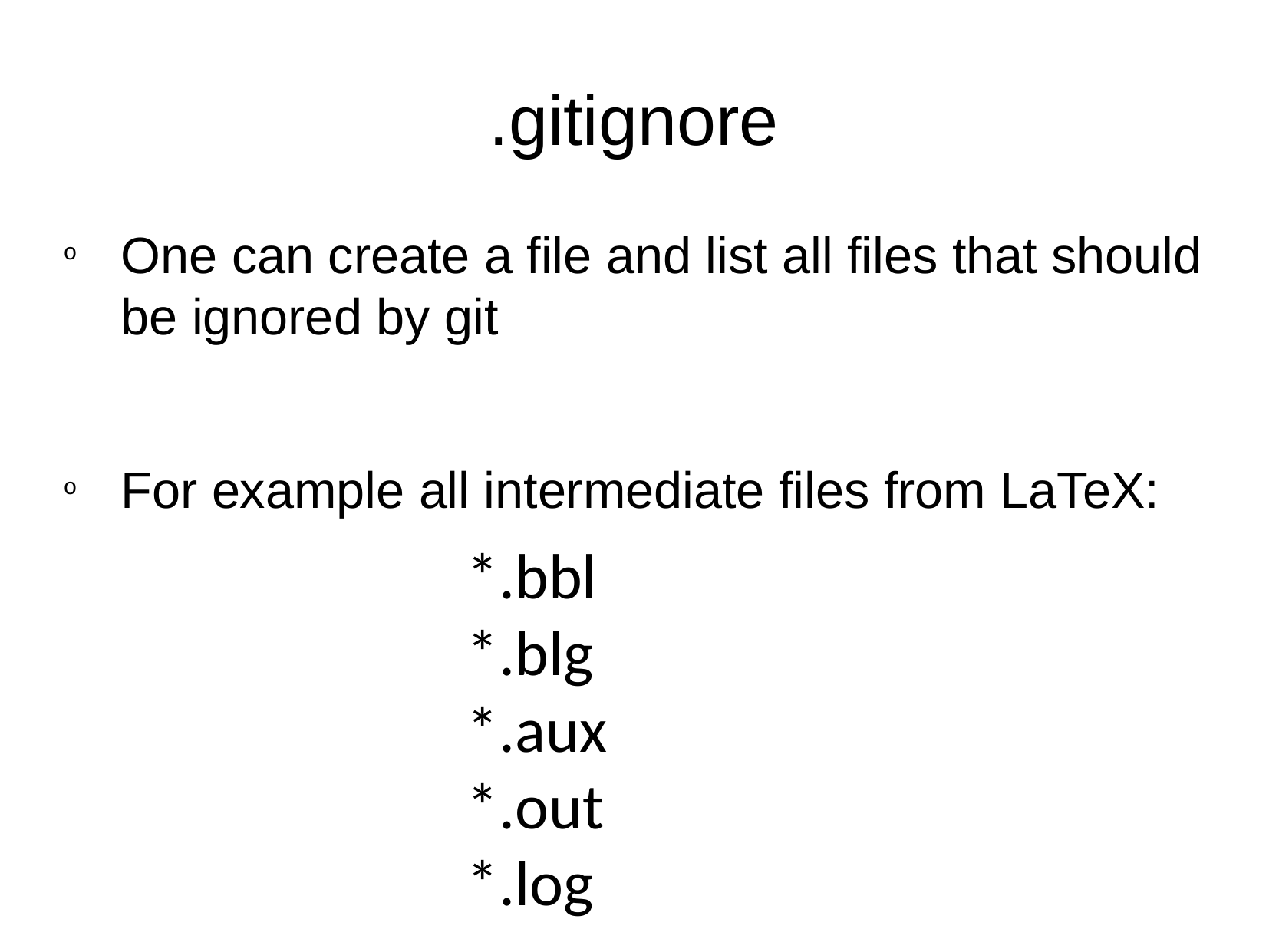

.gitignore
One can create a file and list all files that should be ignored by git

For example all intermediate files from LaTeX:

*.bbl
*.blg
*.aux
*.out
*.log